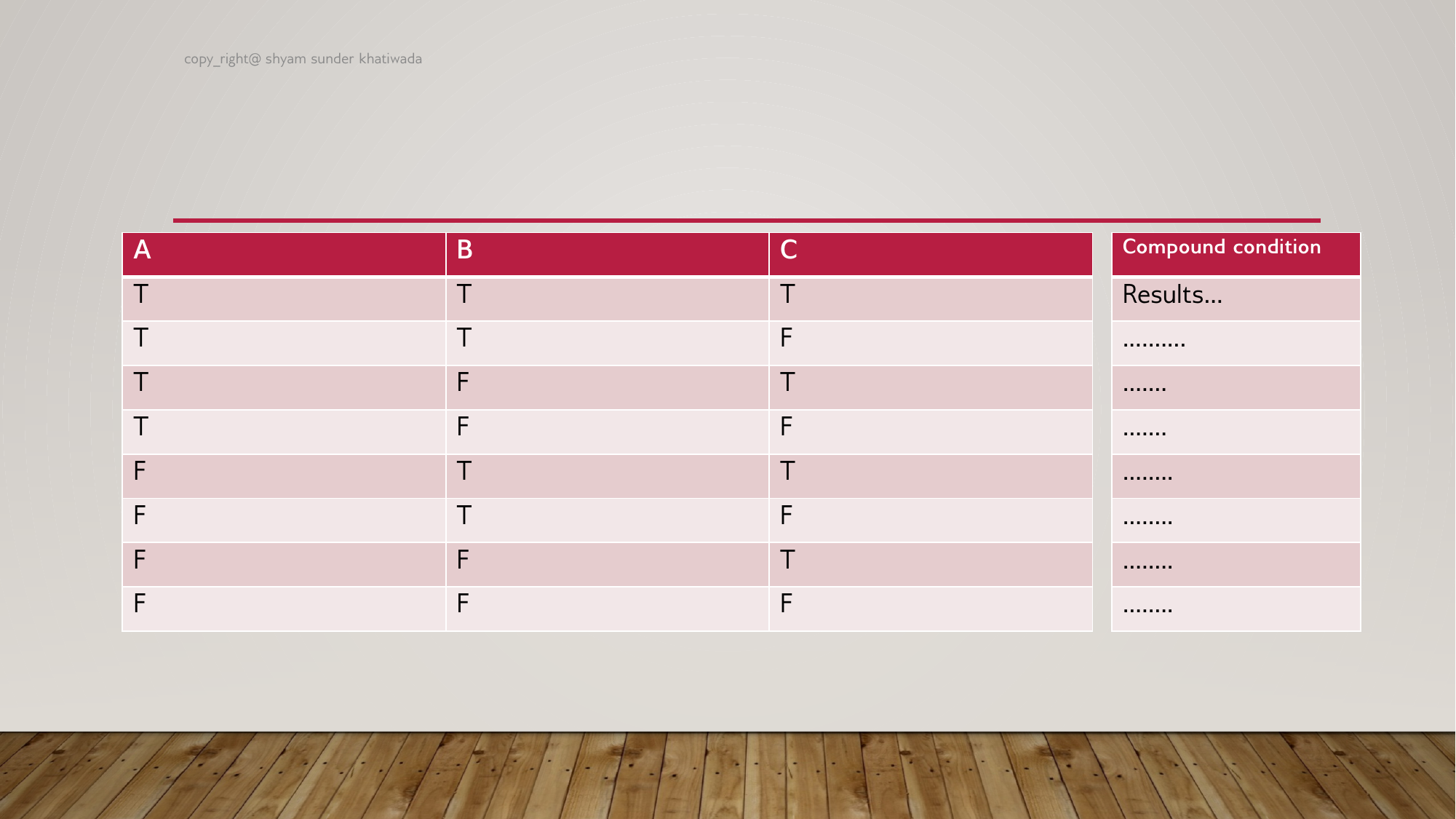

copy_right@ shyam sunder khatiwada
| A | B | C |
| --- | --- | --- |
| T | T | T |
| T | T | F |
| T | F | T |
| T | F | F |
| F | T | T |
| F | T | F |
| F | F | T |
| F | F | F |
| Compound condition |
| --- |
| Results… |
| .......... |
| ……. |
| ……. |
| …….. |
| …….. |
| …….. |
| …….. |